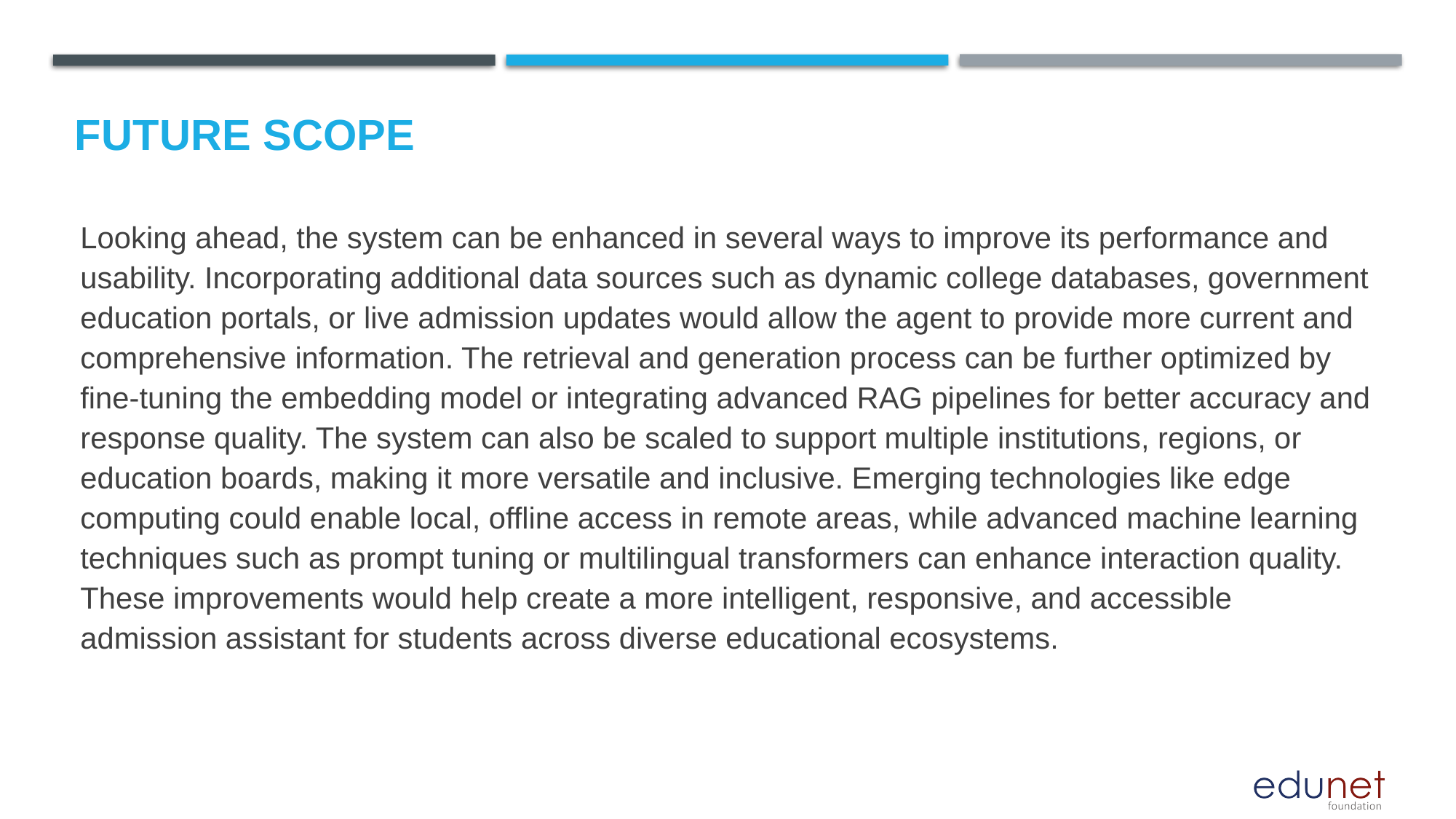

Future scope
Looking ahead, the system can be enhanced in several ways to improve its performance and usability. Incorporating additional data sources such as dynamic college databases, government education portals, or live admission updates would allow the agent to provide more current and comprehensive information. The retrieval and generation process can be further optimized by fine-tuning the embedding model or integrating advanced RAG pipelines for better accuracy and response quality. The system can also be scaled to support multiple institutions, regions, or education boards, making it more versatile and inclusive. Emerging technologies like edge computing could enable local, offline access in remote areas, while advanced machine learning techniques such as prompt tuning or multilingual transformers can enhance interaction quality. These improvements would help create a more intelligent, responsive, and accessible admission assistant for students across diverse educational ecosystems.